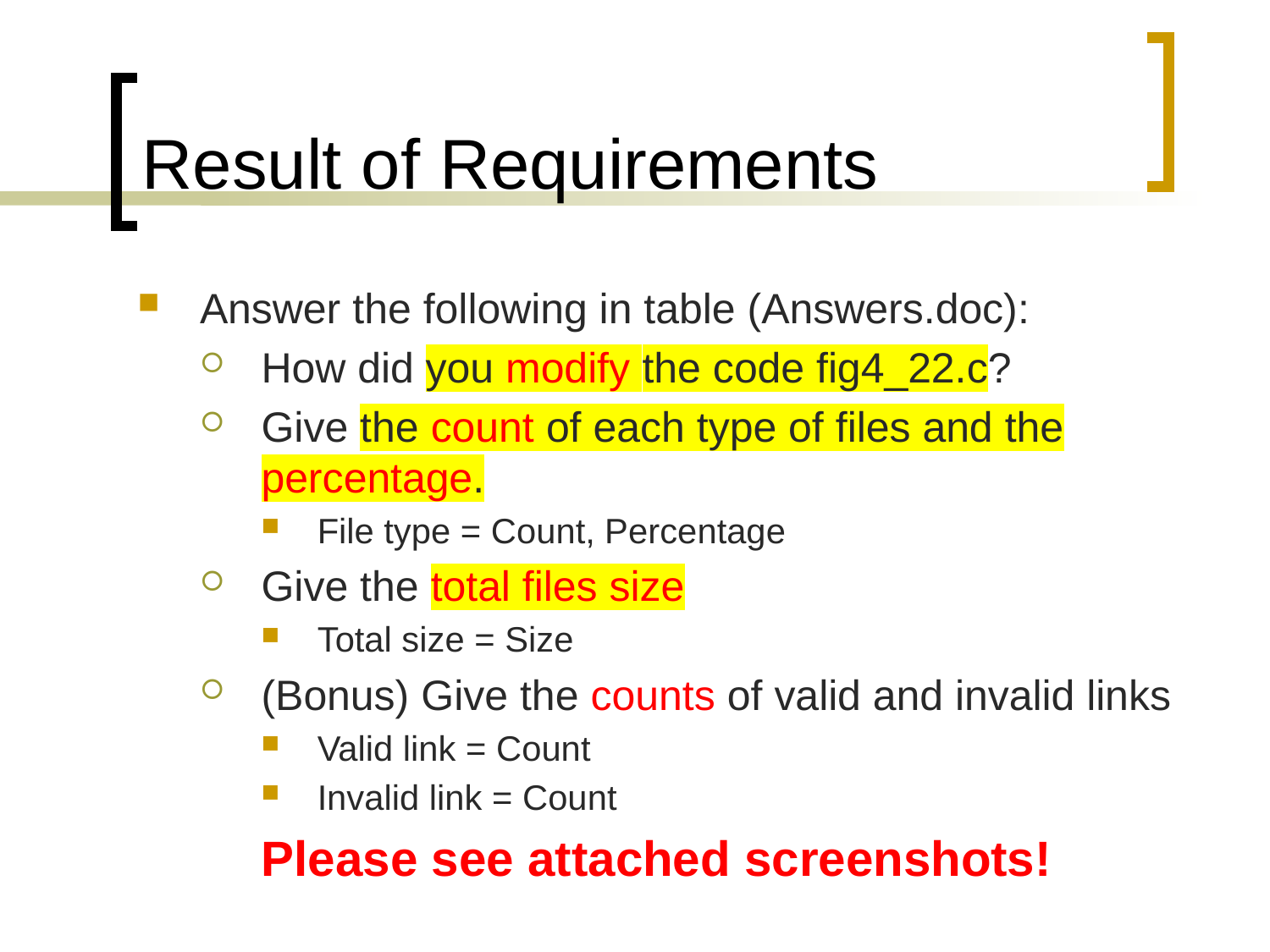

# Result of Requirements
Answer the following in table (Answers.doc):
How did you modify the code fig4_22.c?
Give the count of each type of files and the percentage.
File type = Count, Percentage
Give the total files size
Total size = Size
(Bonus) Give the counts of valid and invalid links
Valid link = Count
Invalid link = Count
Please see attached screenshots!